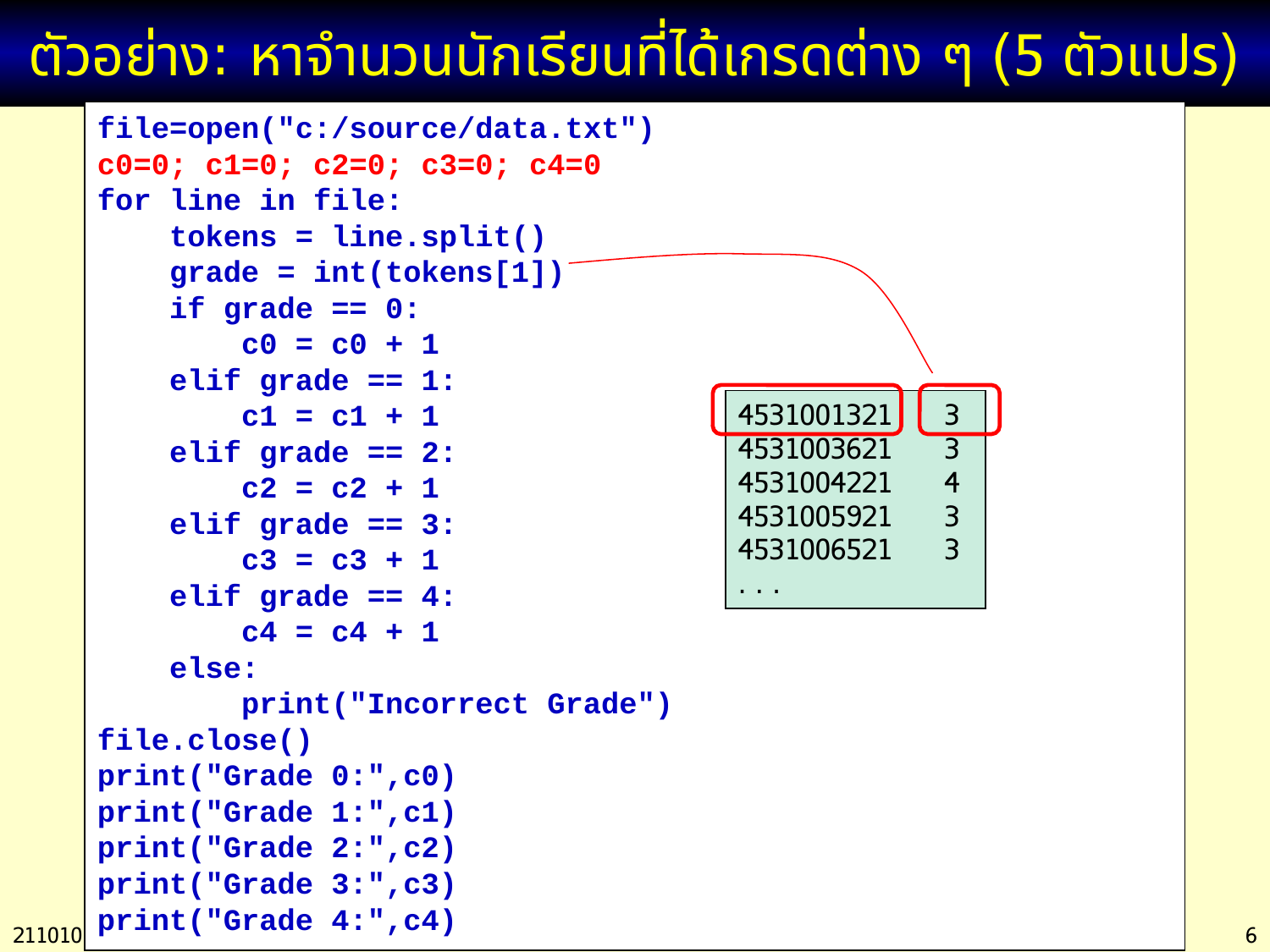

# ตัวอย่าง: หาจำนวนนักเรียนที่ได้เกรดต่าง ๆ (5 ตัวแปร)
file=open("c:/source/data.txt")
c0=0; c1=0; c2=0; c3=0; c4=0
for line in file:
    tokens = line.split()
    grade = int(tokens[1])
    if grade == 0:
        c0 = c0 + 1
    elif grade == 1:
        c1 = c1 + 1
    elif grade == 2:
        c2 = c2 + 1
    elif grade == 3:
        c3 = c3 + 1
    elif grade == 4:
        c4 = c4 + 1
    else:
        print("Incorrect Grade")
file.close()
print("Grade 0:",c0)
print("Grade 1:",c1)
print("Grade 2:",c2)
print("Grade 3:",c3)
print("Grade 4:",c4)

4531001321      3
4531003621      3
4531004221      4
4531005921      3
4531006521      3
. . .